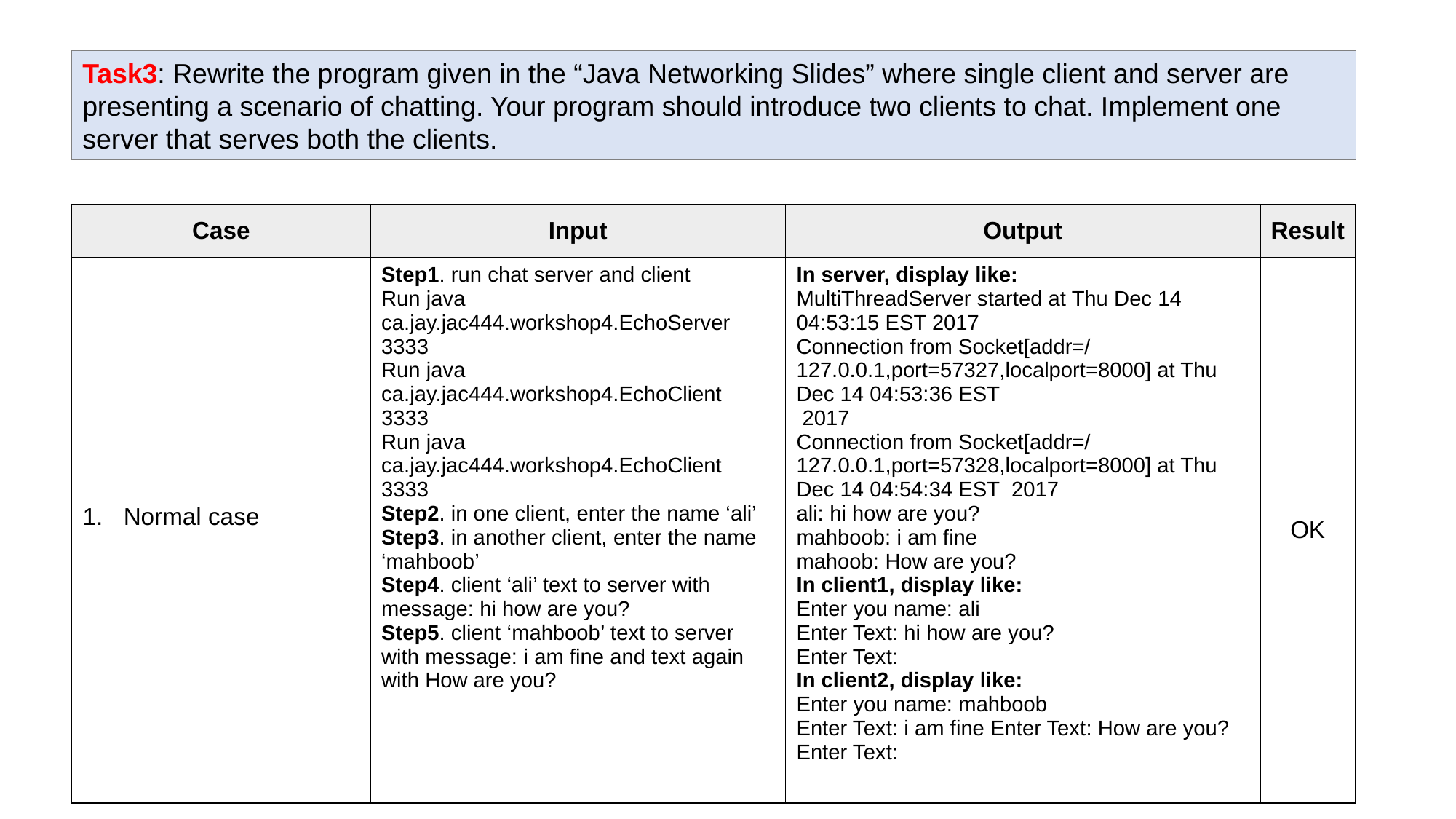

Task3: Rewrite the program given in the “Java Networking Slides” where single client and server are presenting a scenario of chatting. Your program should introduce two clients to chat. Implement one server that serves both the clients.
| Case | Input | Output | Result |
| --- | --- | --- | --- |
| Normal case | Step1. run chat server and client Run java ca.jay.jac444.workshop4.EchoServer 3333 Run java ca.jay.jac444.workshop4.EchoClient 3333 Run java ca.jay.jac444.workshop4.EchoClient 3333 Step2. in one client, enter the name ‘ali’ Step3. in another client, enter the name ‘mahboob’ Step4. client ‘ali’ text to server with message: hi how are you? Step5. client ‘mahboob’ text to server with message: i am fine and text again with How are you? | In server, display like: MultiThreadServer started at Thu Dec 14 04:53:15 EST 2017 Connection from Socket[addr=/127.0.0.1,port=57327,localport=8000] at Thu Dec 14 04:53:36 EST 2017 Connection from Socket[addr=/127.0.0.1,port=57328,localport=8000] at Thu Dec 14 04:54:34 EST 2017 ali: hi how are you? mahboob: i am fine mahoob: How are you? In client1, display like: Enter you name: ali Enter Text: hi how are you? Enter Text: In client2, display like: Enter you name: mahboob Enter Text: i am fine Enter Text: How are you? Enter Text: | OK |